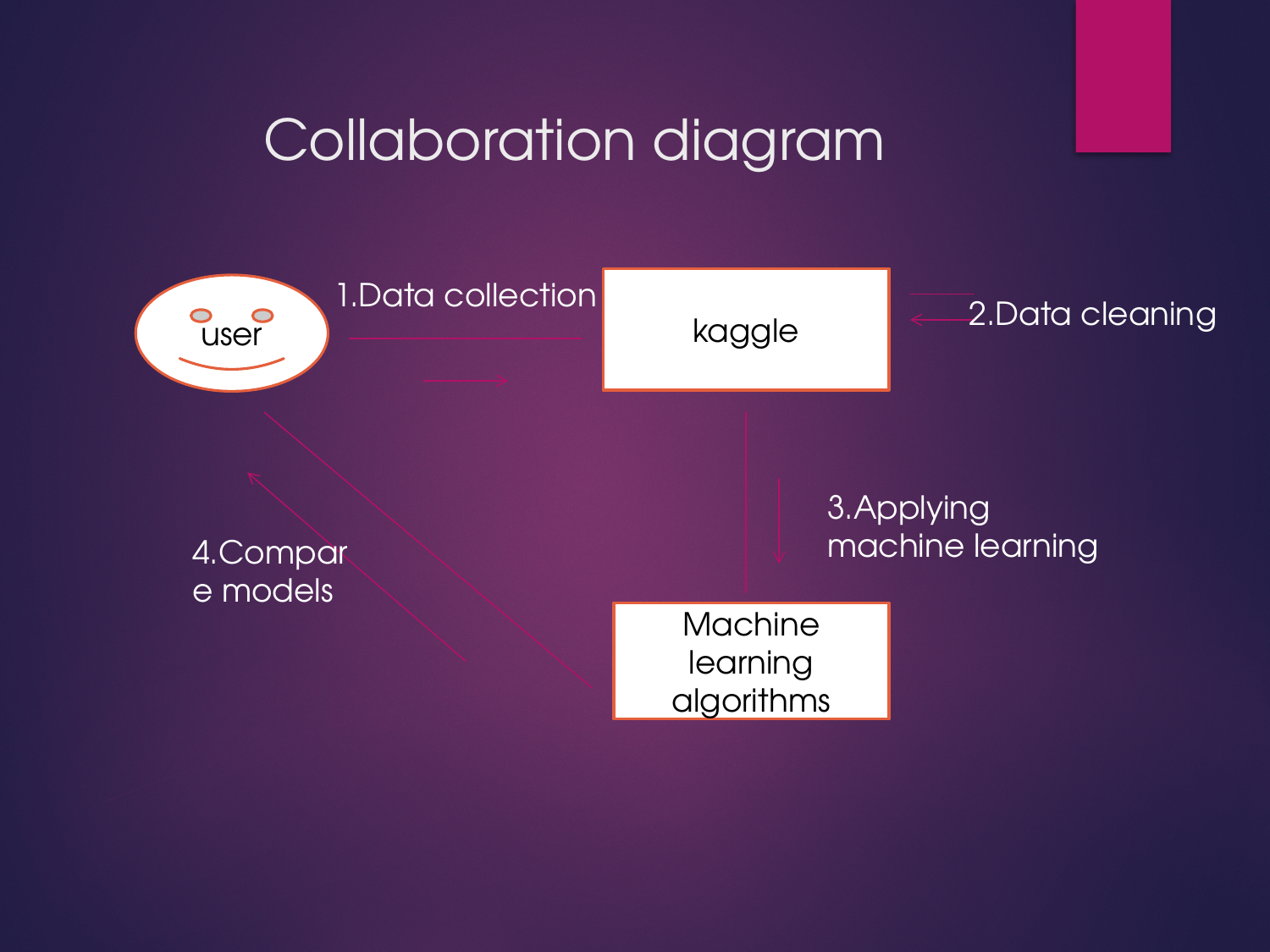

Collaboration diagram
1.Data collection
kaggle
user
2.Data cleaning
3.Applying machine learning
4.Compare models
Machine learning algorithms